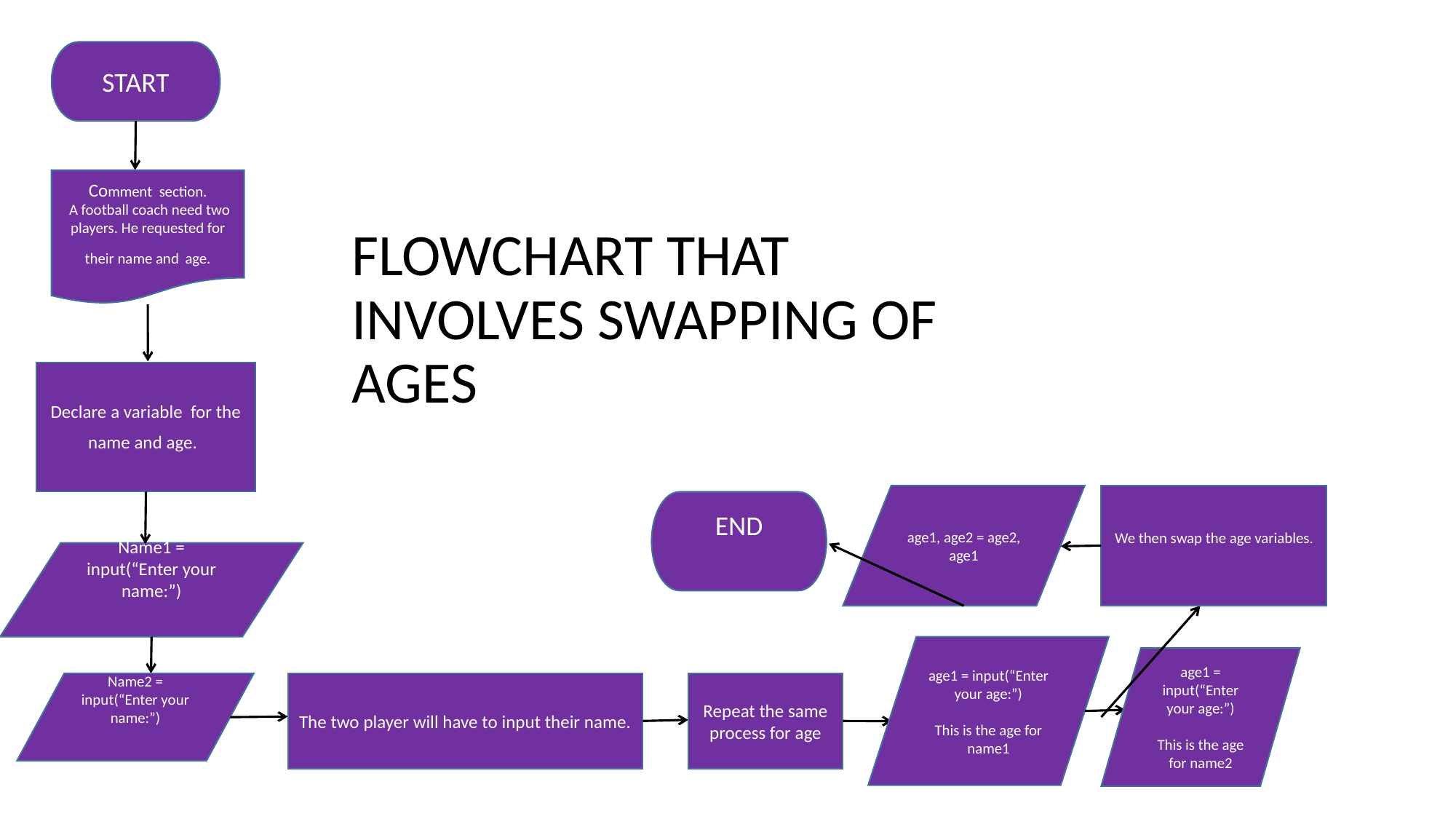

START
Comment  section.
 A football coach need two players. He requested for their name and age.
# FLOWCHART THAT INVOLVES SWAPPING OF AGES
Declare a variable  for the name and age.
age1, age2 = age2, age1
We then swap the age variables.

END

Name1 = input(“Enter your name:”)

age1 = input(“Enter your age:”)

This is the age for name1
age1 = input(“Enter your age:”)

This is the age for name2
Repeat the same process for age
Name2 = input(“Enter your name:”)

The two player will have to input their name.